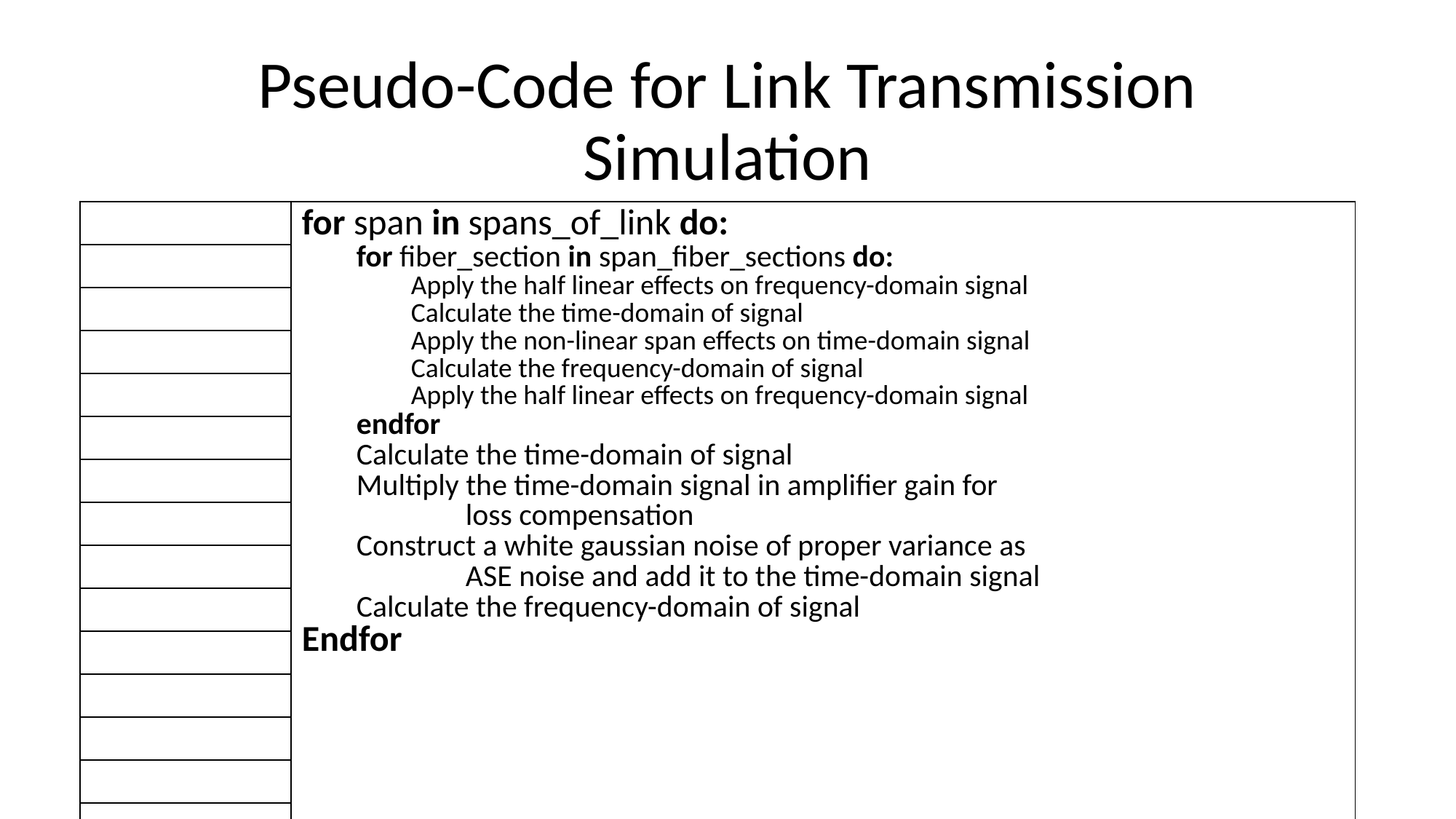

# Pseudo-Code for Link Transmission Simulation
|  | for span in spans\_of\_link do: for fiber\_section in span\_fiber\_sections do: Apply the half linear effects on frequency-domain signal Calculate the time-domain of signal Apply the non-linear span effects on time-domain signal Calculate the frequency-domain of signal Apply the half linear effects on frequency-domain signal endfor Calculate the time-domain of signal Multiply the time-domain signal in amplifier gain for loss compensation Construct a white gaussian noise of proper variance as ASE noise and add it to the time-domain signal Calculate the frequency-domain of signal Endfor |
| --- | --- |
|  |  |
|  |  |
|  |  |
|  |  |
|  |  |
|  |  |
|  |  |
|  |  |
|  |  |
|  |  |
|  |  |
|  |  |
|  |  |
|  |  |